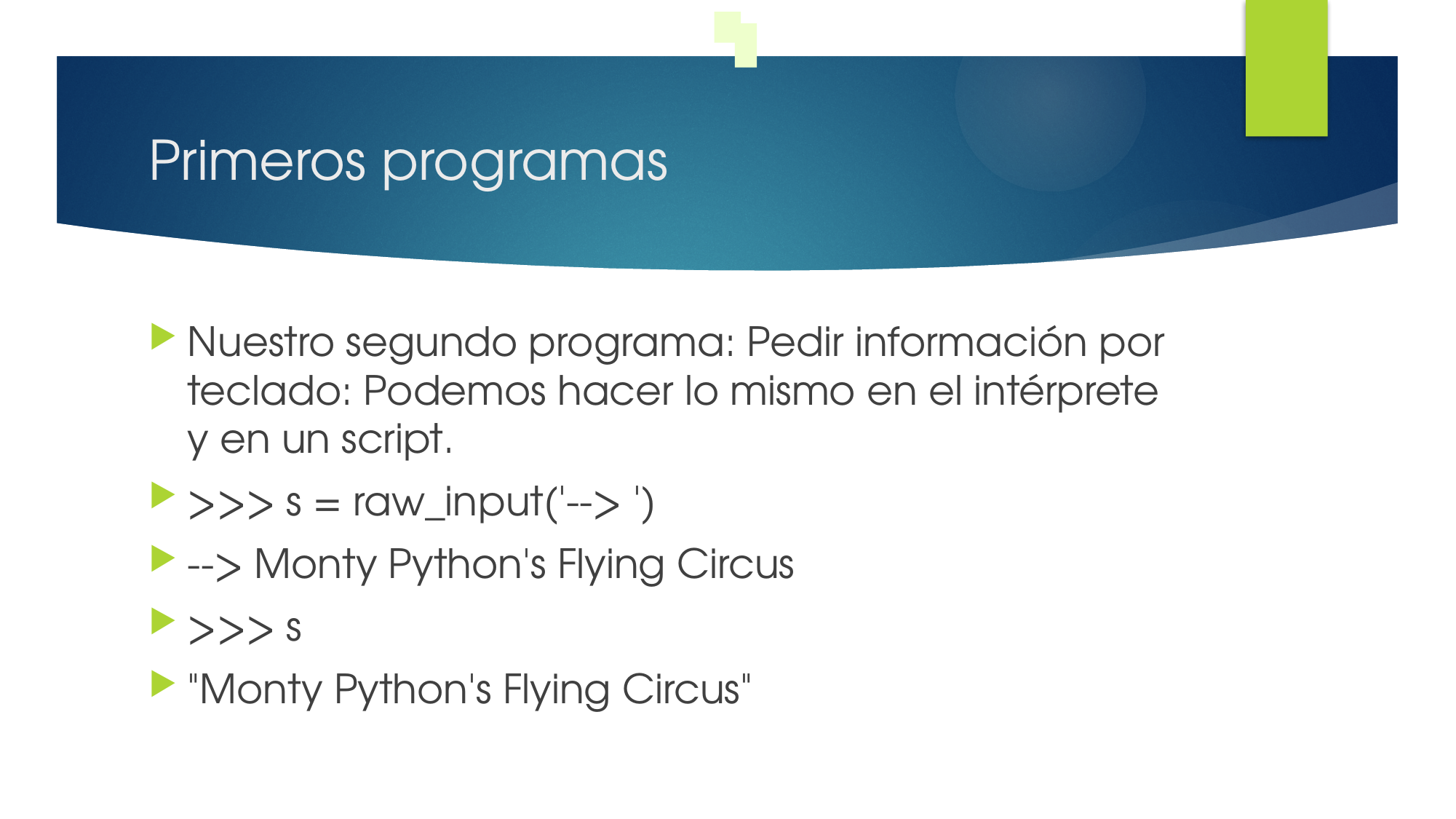

# Primeros programas
Nuestro segundo programa: Pedir información por teclado: Podemos hacer lo mismo en el intérprete y en un script.
>>> s = raw_input('--> ')
--> Monty Python's Flying Circus
>>> s
"Monty Python's Flying Circus"